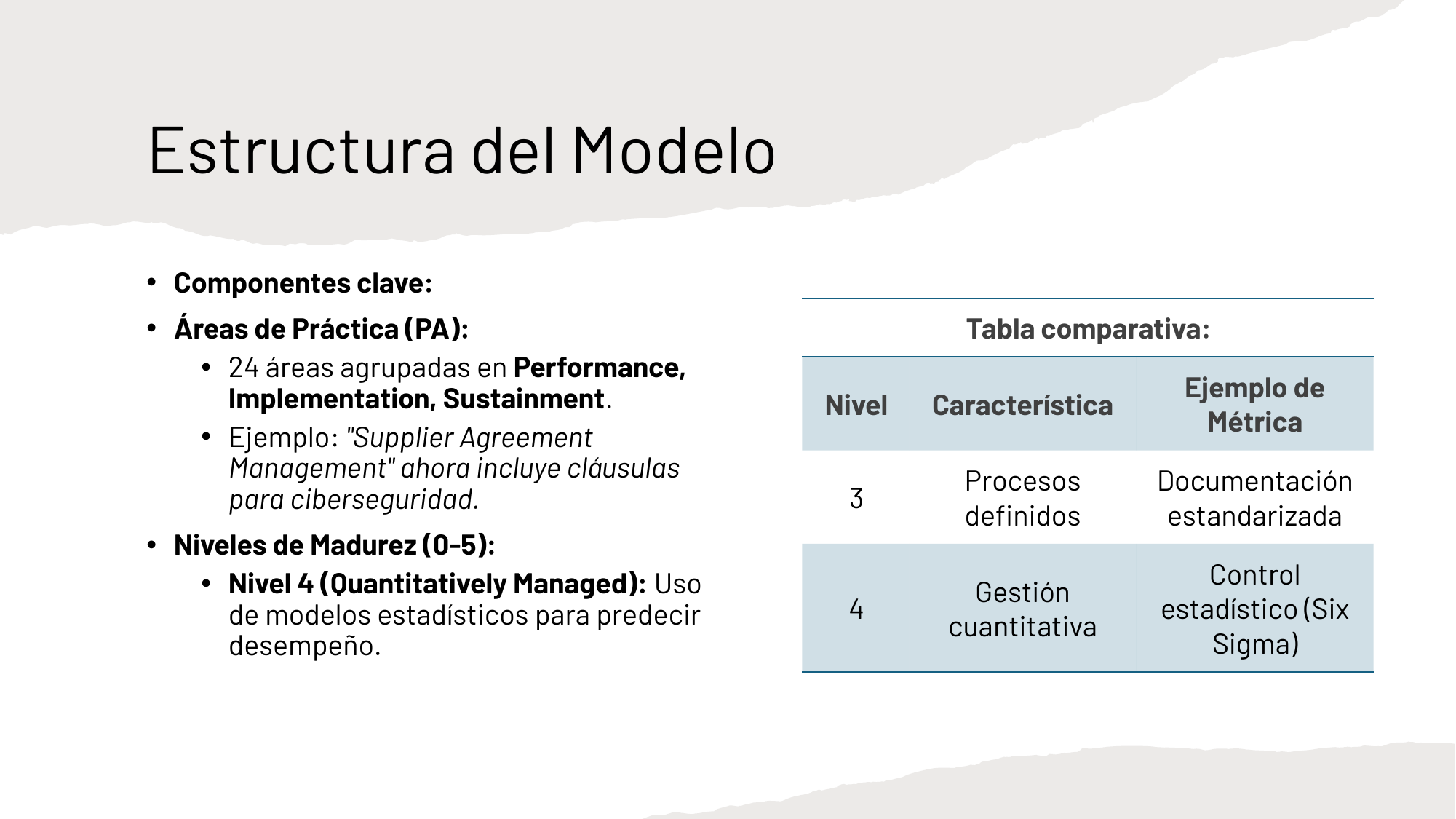

# Estructura del Modelo
Componentes clave:
Áreas de Práctica (PA):
24 áreas agrupadas en Performance, Implementation, Sustainment.
Ejemplo: "Supplier Agreement Management" ahora incluye cláusulas para ciberseguridad.
Niveles de Madurez (0-5):
Nivel 4 (Quantitatively Managed): Uso de modelos estadísticos para predecir desempeño.

| Tabla comparativa: |  |  |
| --- | --- | --- |
| Nivel | Característica | Ejemplo de Métrica |
| 3 | Procesos definidos | Documentación estandarizada |
| 4 | Gestión cuantitativa | Control estadístico (Six Sigma) |